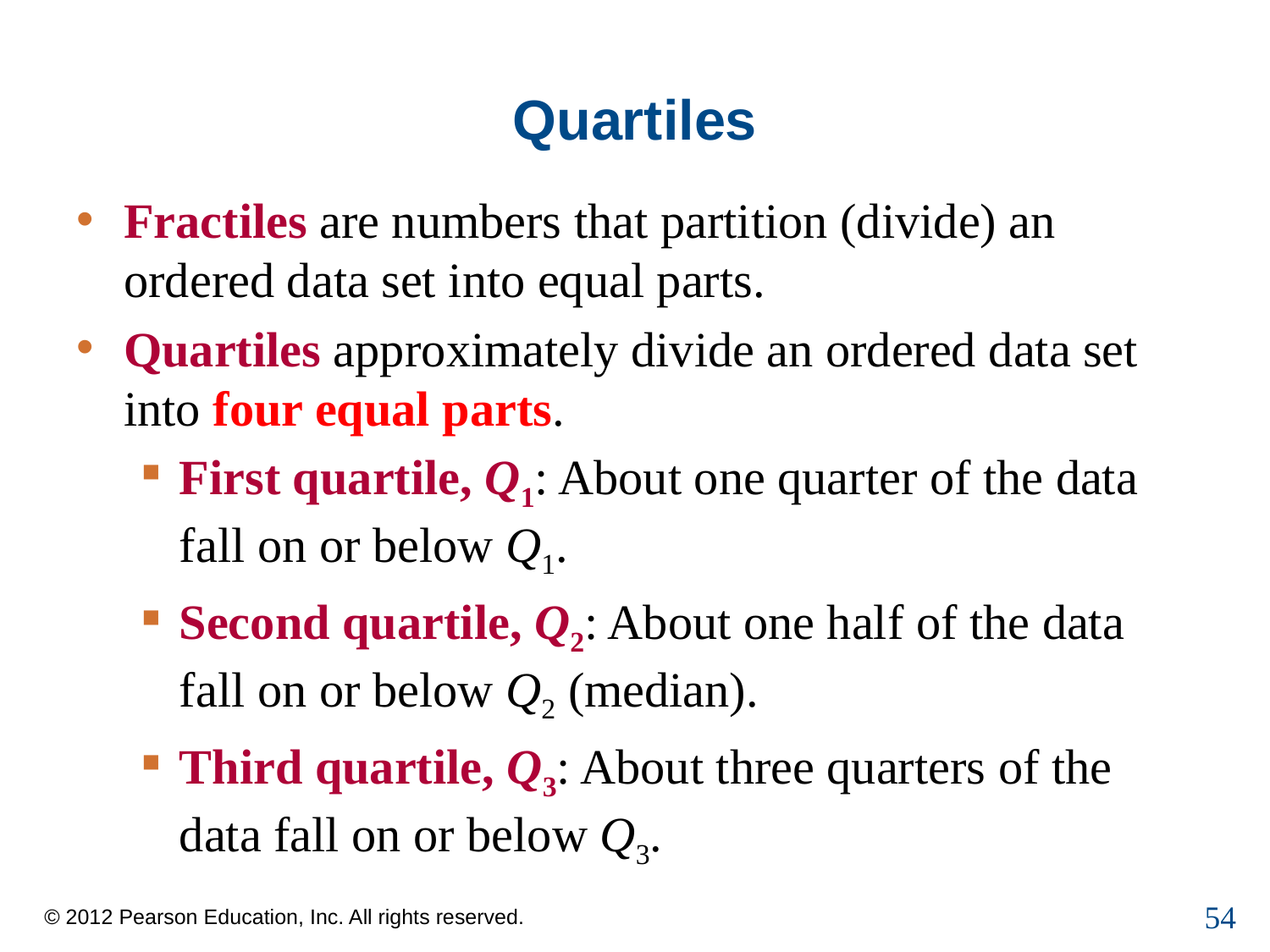

# Quartiles
Fractiles are numbers that partition (divide) an ordered data set into equal parts.
Quartiles approximately divide an ordered data set into four equal parts.
First quartile, Q1: About one quarter of the data fall on or below Q1.
Second quartile, Q2: About one half of the data fall on or below Q2 (median).
Third quartile, Q3: About three quarters of the data fall on or below Q3.
© 2012 Pearson Education, Inc. All rights reserved.
54